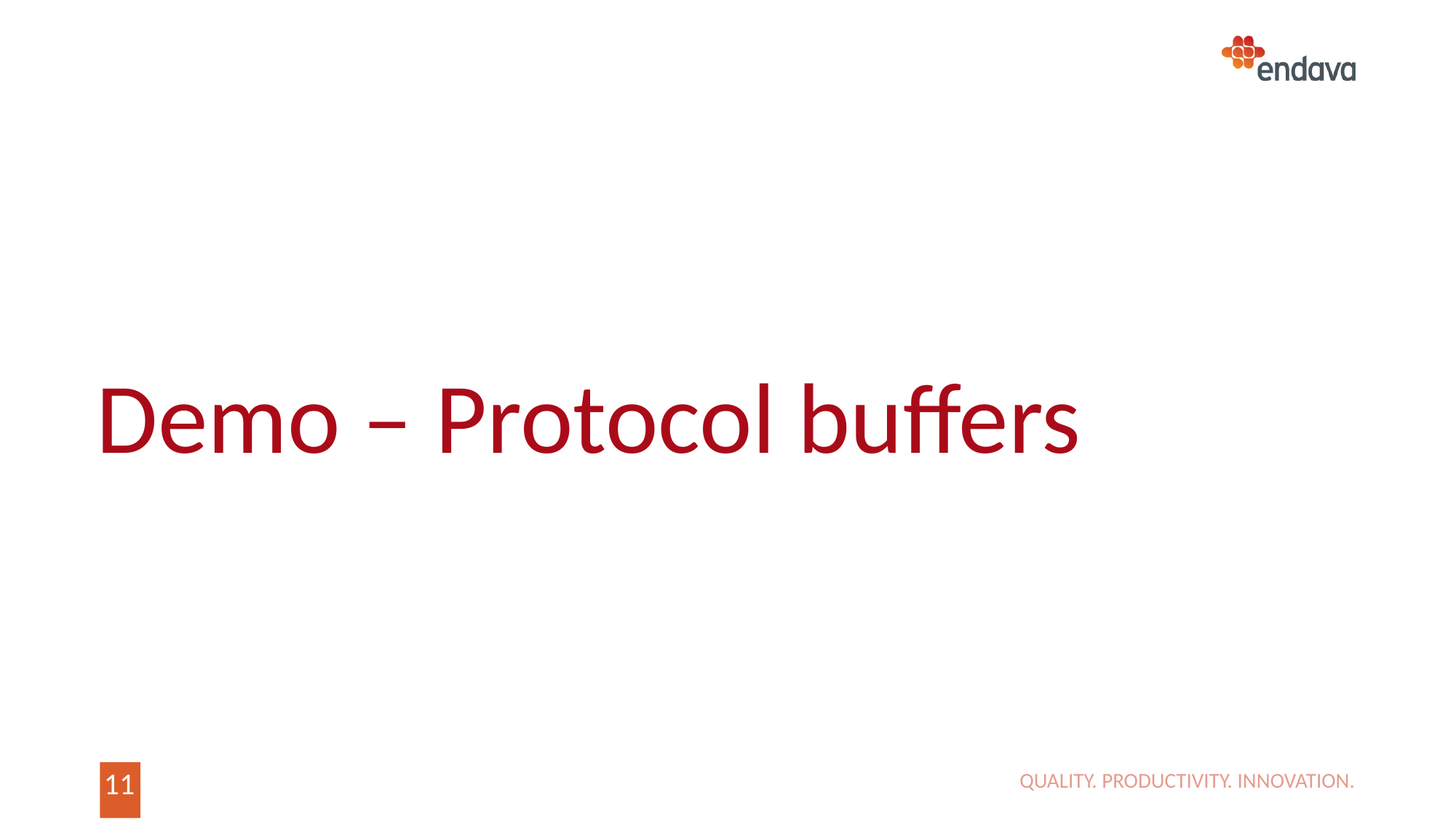

#

Demo – Protocol buffers
QUALITY. PRODUCTIVITY. INNOVATION.